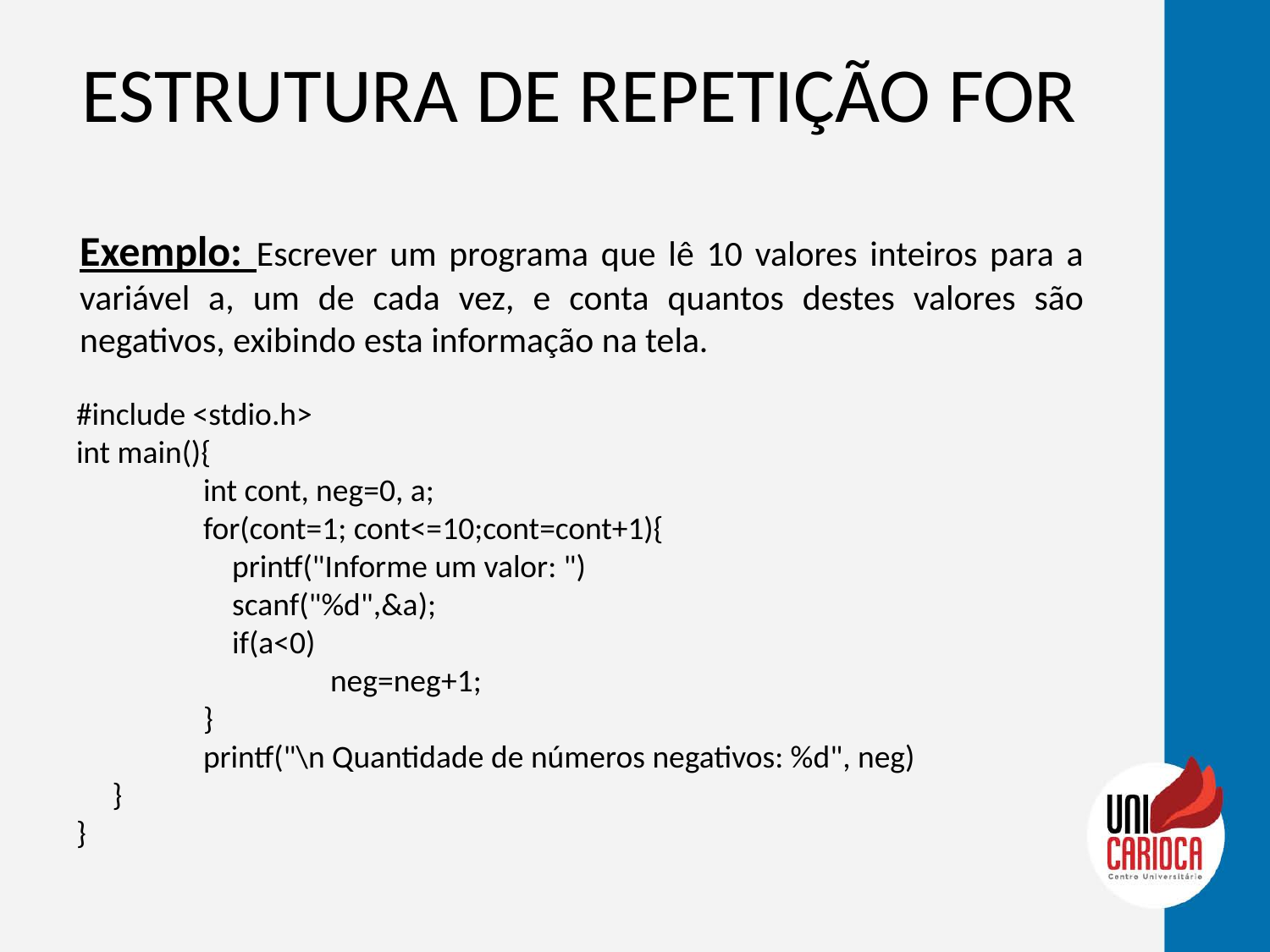

# ESTRUTURA DE REPETIÇÃO FOR

Exemplo: Escrever um programa que lê 10 valores inteiros para a variável a, um de cada vez, e conta quantos destes valores são negativos, exibindo esta informação na tela.

#include <stdio.h>
int main(){
	int cont, neg=0, a;
	for(cont=1; cont<=10;cont=cont+1){
	    printf("Informe um valor: ")
	    scanf("%d",&a);
	    if(a<0)
	    	neg=neg+1;
     	}
     	printf("\n Quantidade de números negativos: %d", neg)
     }
}